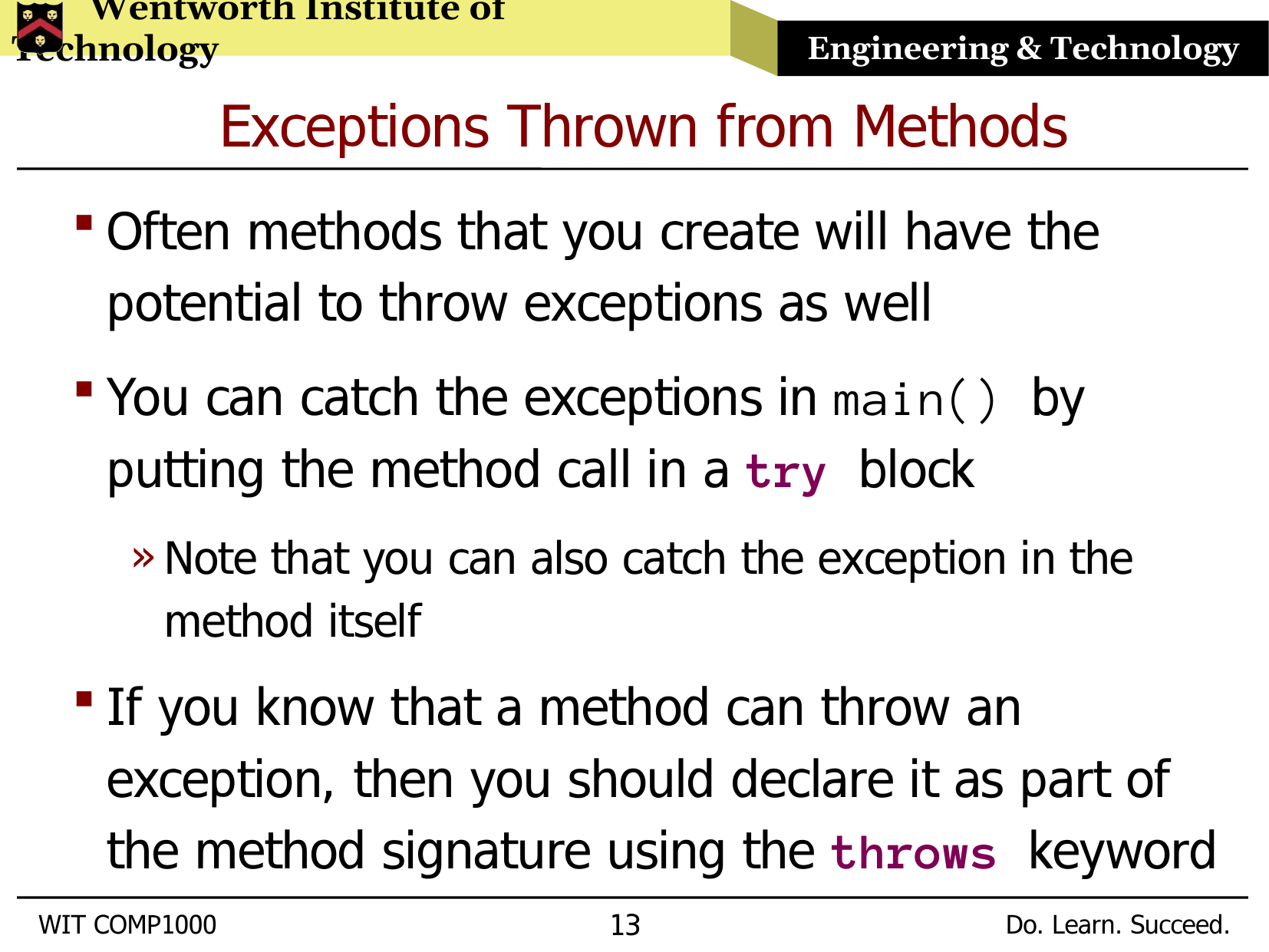

# Exceptions Thrown from Methods
Often methods that you create will have the potential to throw exceptions as well
You can catch the exceptions in main() by putting the method call in a try block
Note that you can also catch the exception in the method itself
If you know that a method can throw an exception, then you should declare it as part of the method signature using the throws keyword